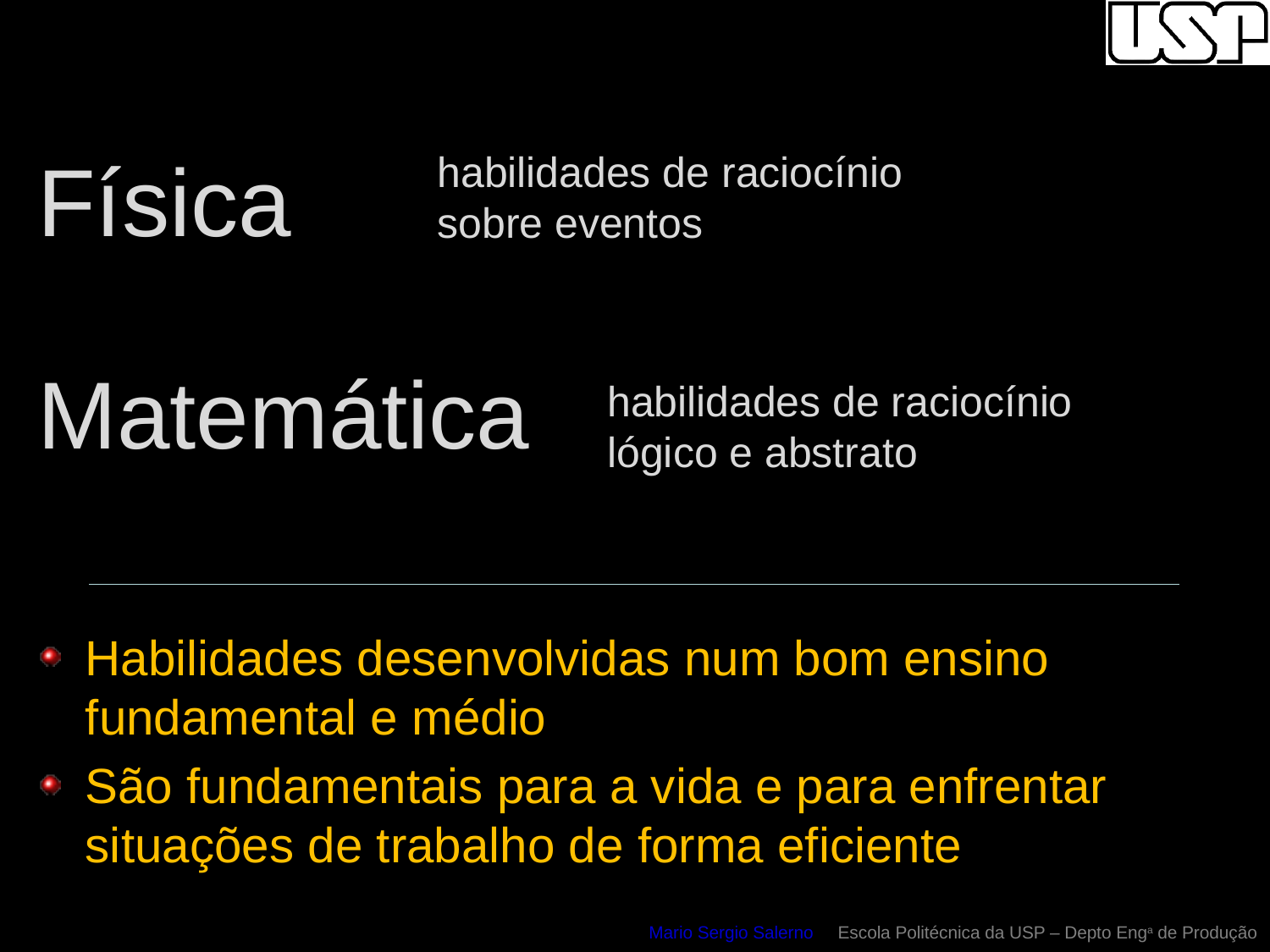

Física

Matemática

Habilidades desenvolvidas num bom ensino fundamental e médio
São fundamentais para a vida e para enfrentar situações de trabalho de forma eficiente
habilidades de raciocínio sobre eventos
habilidades de raciocínio lógico e abstrato
Mario Sergio Salerno     Escola Politécnica da USP – Depto Enga de Produção